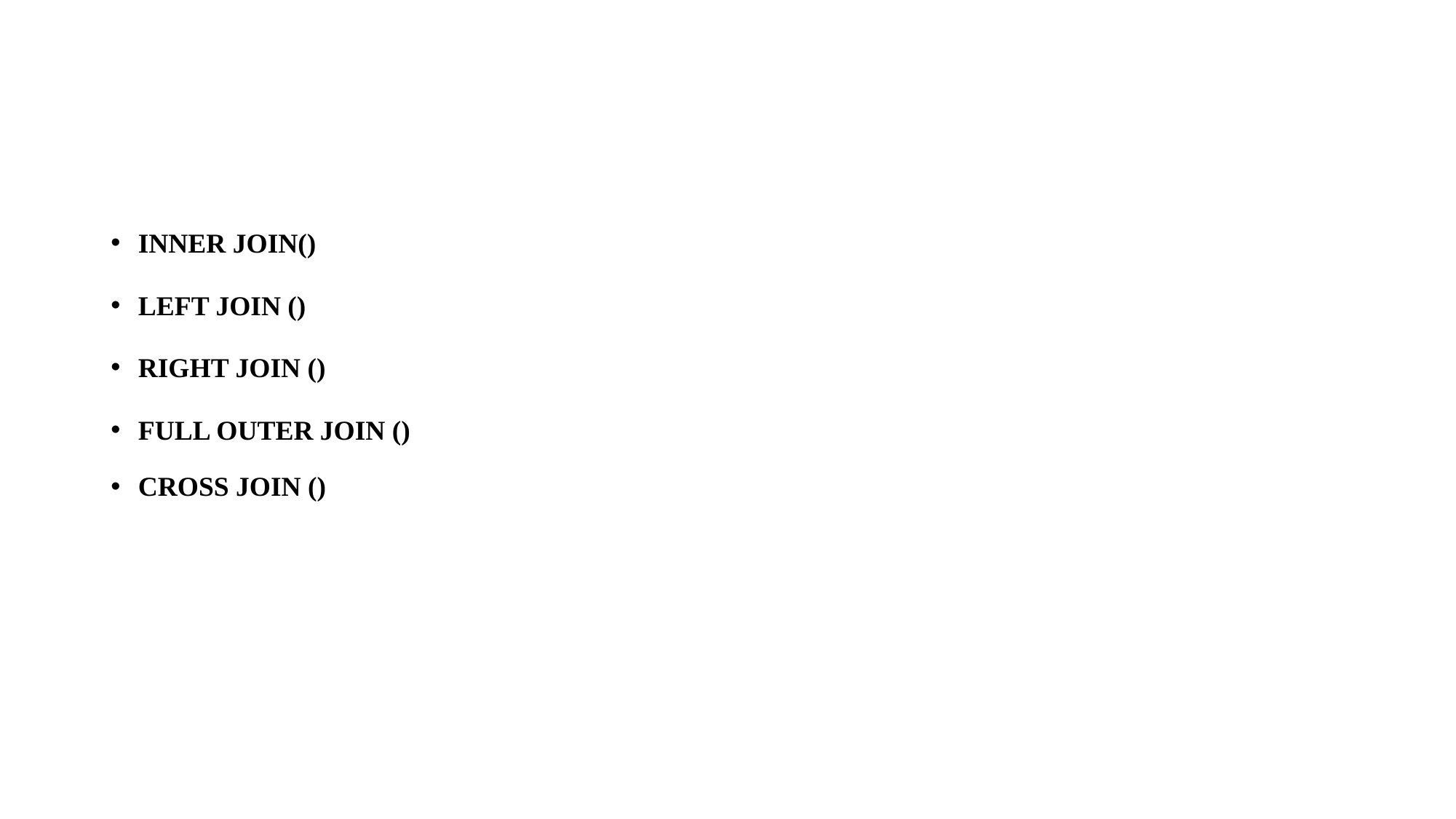

#
INNER JOIN()
LEFT JOIN ()
RIGHT JOIN ()
FULL OUTER JOIN ()
CROSS JOIN ()